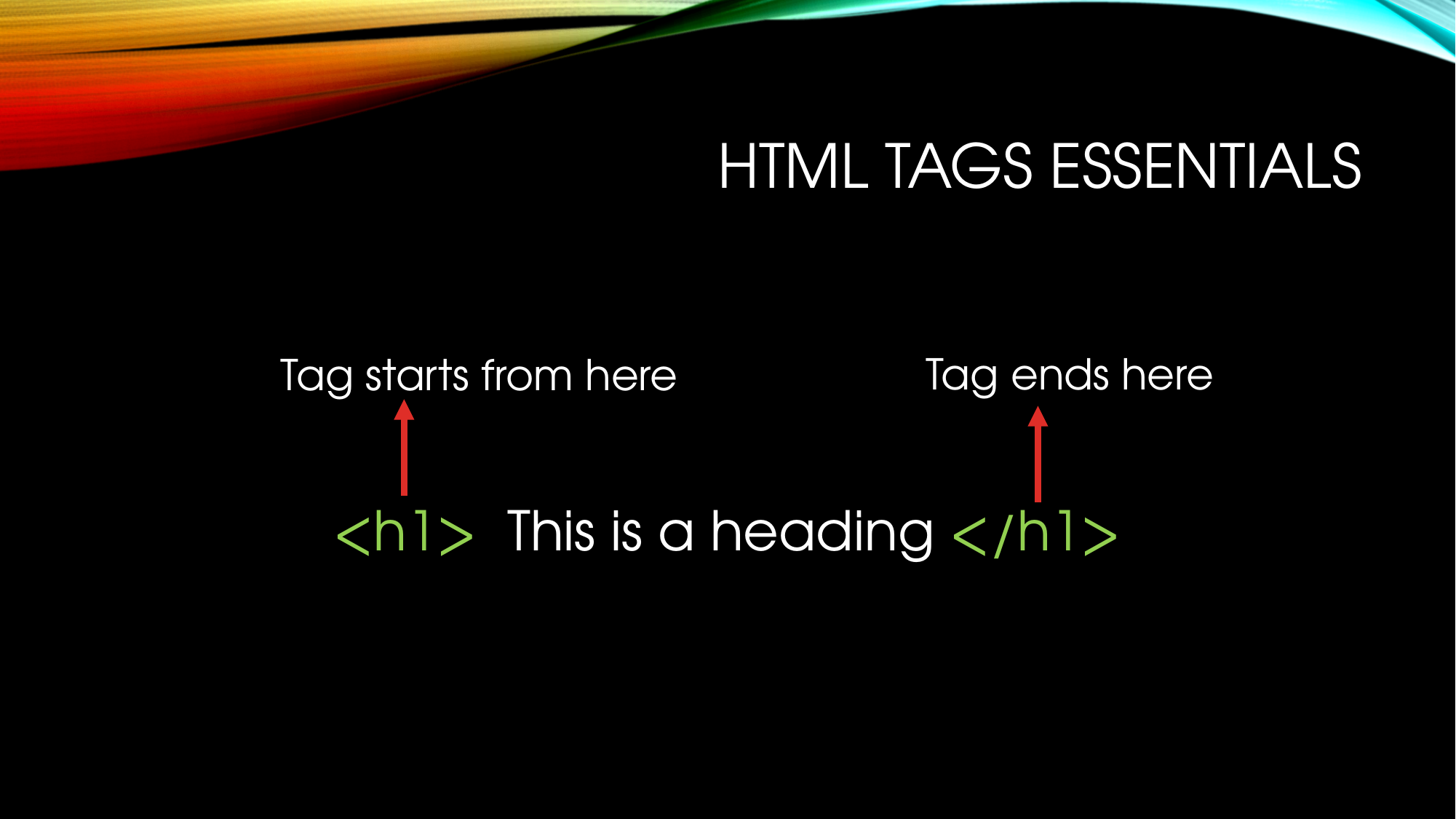

# HTML TAGS ESSENTIALS
<h1>  This is a heading </h1>
Tag ends here
Tag starts from here